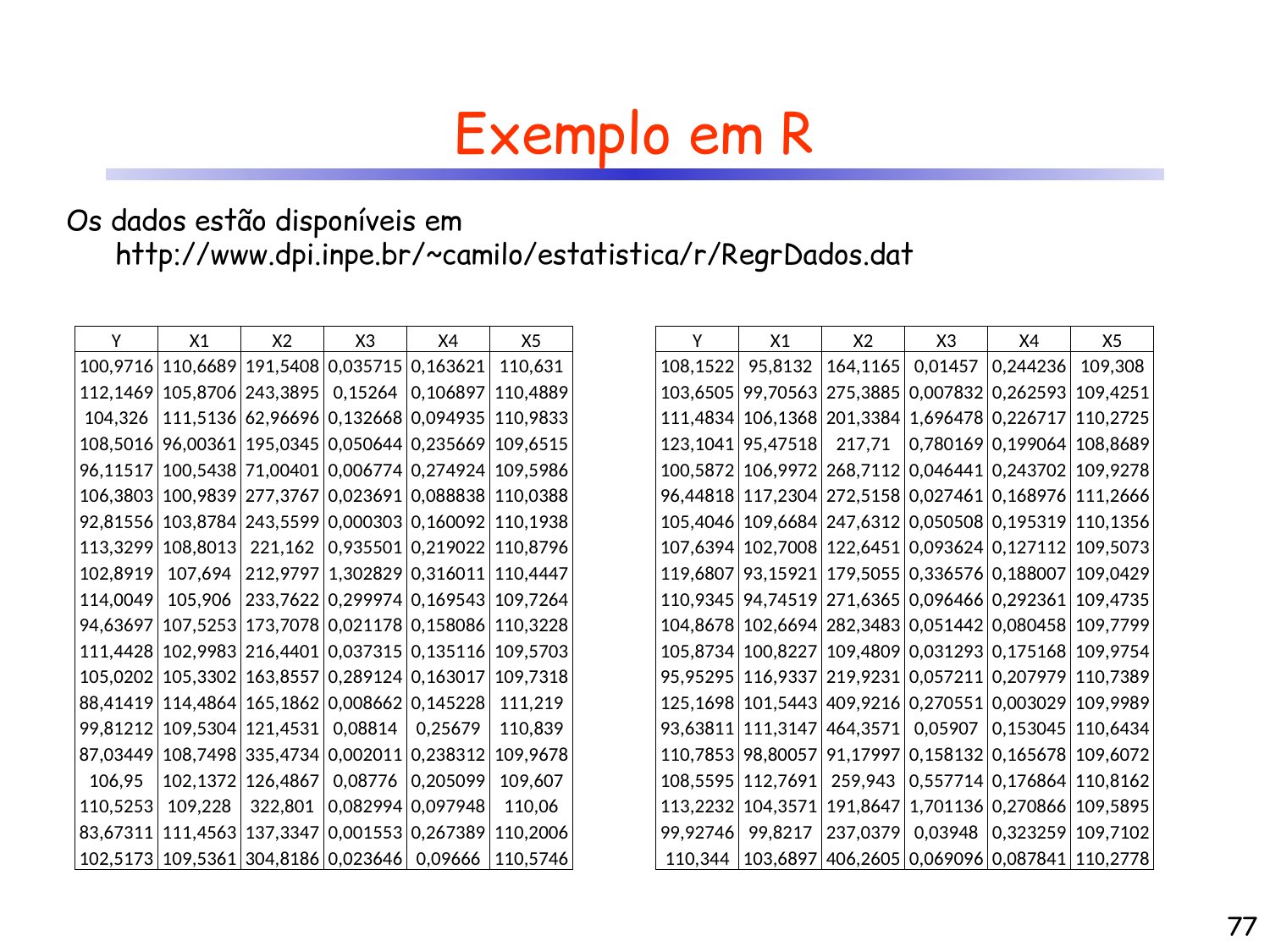

# Exemplo em R
Os dados estão disponíveis em http://www.dpi.inpe.br/~camilo/estatistica/r/RegrDados.dat
| Y | X1 | X2 | X3 | X4 | X5 |  | Y | X1 | X2 | X3 | X4 | X5 |
| --- | --- | --- | --- | --- | --- | --- | --- | --- | --- | --- | --- | --- |
| 100,9716 | 110,6689 | 191,5408 | 0,035715 | 0,163621 | 110,631 |  | 108,1522 | 95,8132 | 164,1165 | 0,01457 | 0,244236 | 109,308 |
| 112,1469 | 105,8706 | 243,3895 | 0,15264 | 0,106897 | 110,4889 |  | 103,6505 | 99,70563 | 275,3885 | 0,007832 | 0,262593 | 109,4251 |
| 104,326 | 111,5136 | 62,96696 | 0,132668 | 0,094935 | 110,9833 |  | 111,4834 | 106,1368 | 201,3384 | 1,696478 | 0,226717 | 110,2725 |
| 108,5016 | 96,00361 | 195,0345 | 0,050644 | 0,235669 | 109,6515 |  | 123,1041 | 95,47518 | 217,71 | 0,780169 | 0,199064 | 108,8689 |
| 96,11517 | 100,5438 | 71,00401 | 0,006774 | 0,274924 | 109,5986 |  | 100,5872 | 106,9972 | 268,7112 | 0,046441 | 0,243702 | 109,9278 |
| 106,3803 | 100,9839 | 277,3767 | 0,023691 | 0,088838 | 110,0388 |  | 96,44818 | 117,2304 | 272,5158 | 0,027461 | 0,168976 | 111,2666 |
| 92,81556 | 103,8784 | 243,5599 | 0,000303 | 0,160092 | 110,1938 |  | 105,4046 | 109,6684 | 247,6312 | 0,050508 | 0,195319 | 110,1356 |
| 113,3299 | 108,8013 | 221,162 | 0,935501 | 0,219022 | 110,8796 |  | 107,6394 | 102,7008 | 122,6451 | 0,093624 | 0,127112 | 109,5073 |
| 102,8919 | 107,694 | 212,9797 | 1,302829 | 0,316011 | 110,4447 |  | 119,6807 | 93,15921 | 179,5055 | 0,336576 | 0,188007 | 109,0429 |
| 114,0049 | 105,906 | 233,7622 | 0,299974 | 0,169543 | 109,7264 |  | 110,9345 | 94,74519 | 271,6365 | 0,096466 | 0,292361 | 109,4735 |
| 94,63697 | 107,5253 | 173,7078 | 0,021178 | 0,158086 | 110,3228 |  | 104,8678 | 102,6694 | 282,3483 | 0,051442 | 0,080458 | 109,7799 |
| 111,4428 | 102,9983 | 216,4401 | 0,037315 | 0,135116 | 109,5703 |  | 105,8734 | 100,8227 | 109,4809 | 0,031293 | 0,175168 | 109,9754 |
| 105,0202 | 105,3302 | 163,8557 | 0,289124 | 0,163017 | 109,7318 |  | 95,95295 | 116,9337 | 219,9231 | 0,057211 | 0,207979 | 110,7389 |
| 88,41419 | 114,4864 | 165,1862 | 0,008662 | 0,145228 | 111,219 |  | 125,1698 | 101,5443 | 409,9216 | 0,270551 | 0,003029 | 109,9989 |
| 99,81212 | 109,5304 | 121,4531 | 0,08814 | 0,25679 | 110,839 |  | 93,63811 | 111,3147 | 464,3571 | 0,05907 | 0,153045 | 110,6434 |
| 87,03449 | 108,7498 | 335,4734 | 0,002011 | 0,238312 | 109,9678 |  | 110,7853 | 98,80057 | 91,17997 | 0,158132 | 0,165678 | 109,6072 |
| 106,95 | 102,1372 | 126,4867 | 0,08776 | 0,205099 | 109,607 |  | 108,5595 | 112,7691 | 259,943 | 0,557714 | 0,176864 | 110,8162 |
| 110,5253 | 109,228 | 322,801 | 0,082994 | 0,097948 | 110,06 |  | 113,2232 | 104,3571 | 191,8647 | 1,701136 | 0,270866 | 109,5895 |
| 83,67311 | 111,4563 | 137,3347 | 0,001553 | 0,267389 | 110,2006 |  | 99,92746 | 99,8217 | 237,0379 | 0,03948 | 0,323259 | 109,7102 |
| 102,5173 | 109,5361 | 304,8186 | 0,023646 | 0,09666 | 110,5746 |  | 110,344 | 103,6897 | 406,2605 | 0,069096 | 0,087841 | 110,2778 |
77